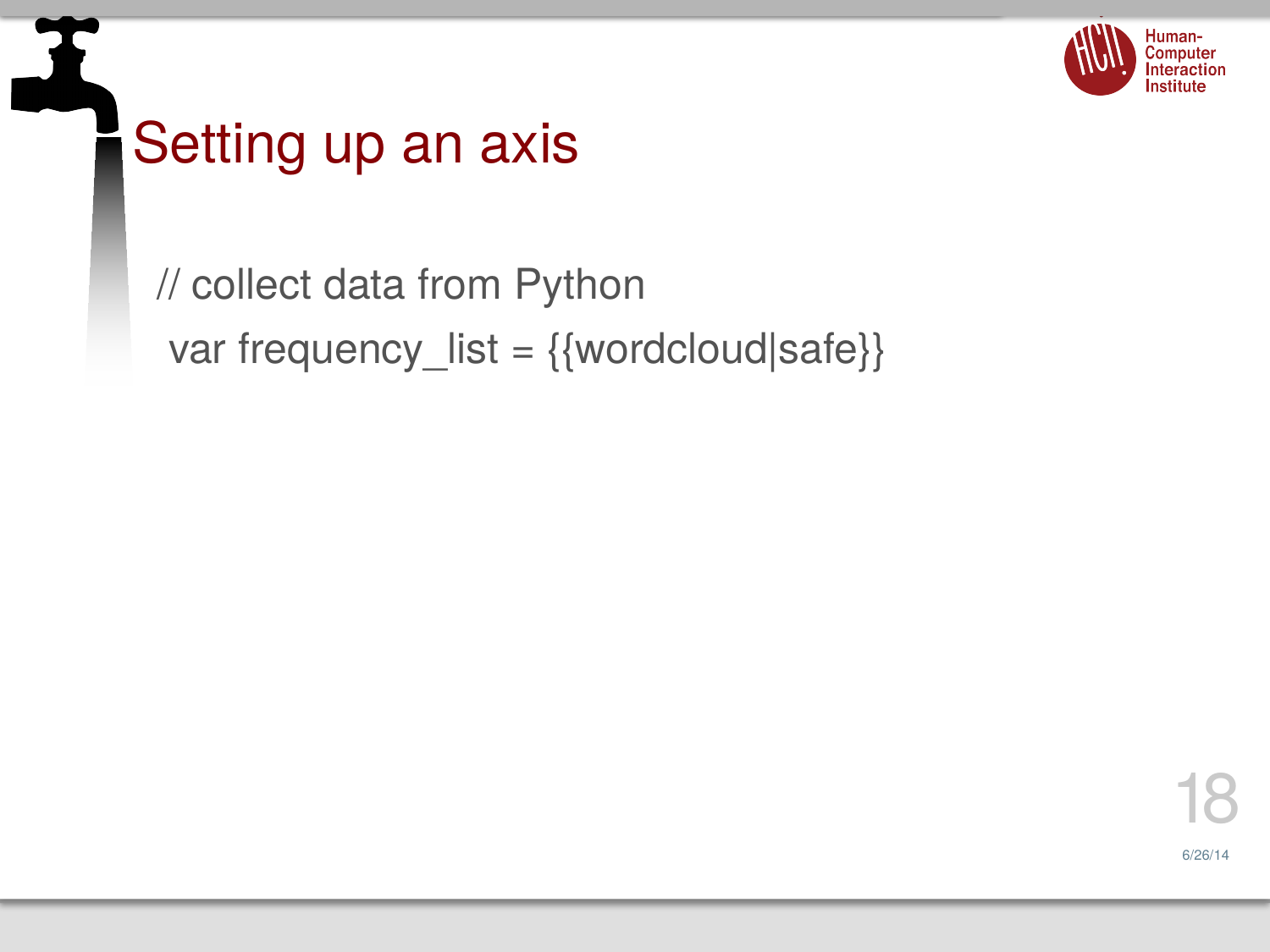

# Setting up an axis
// collect data from Python
 var frequency_list = {{wordcloud|safe}}
18
6/26/14